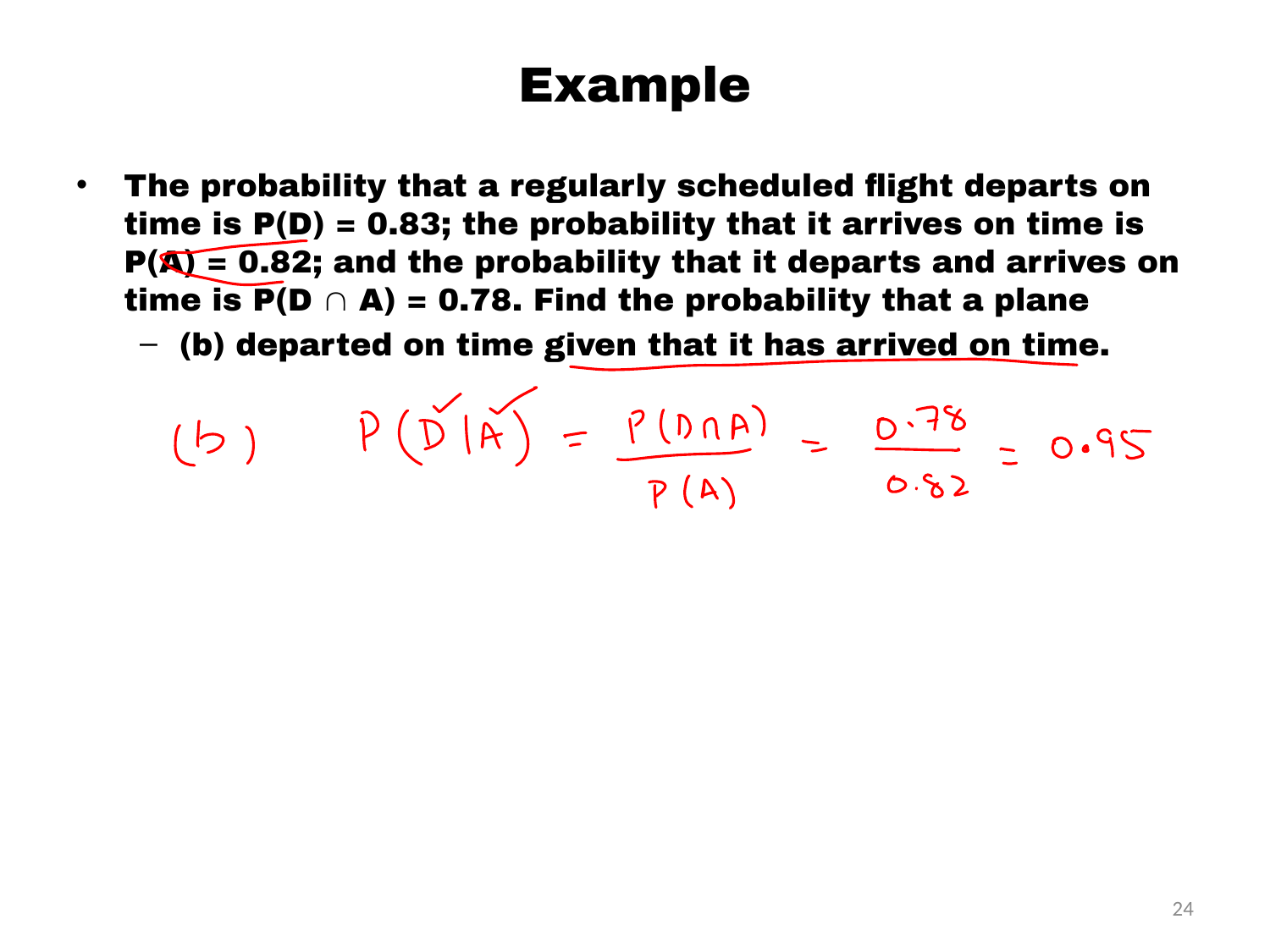

# Example
The probability that a regularly scheduled flight departs on time is P(D) = 0.83; the probability that it arrives on time is P(A) = 0.82; and the probability that it departs and arrives on time is P(D ∩ A) = 0.78. Find the probability that a plane
(b) departed on time given that it has arrived on time.
24